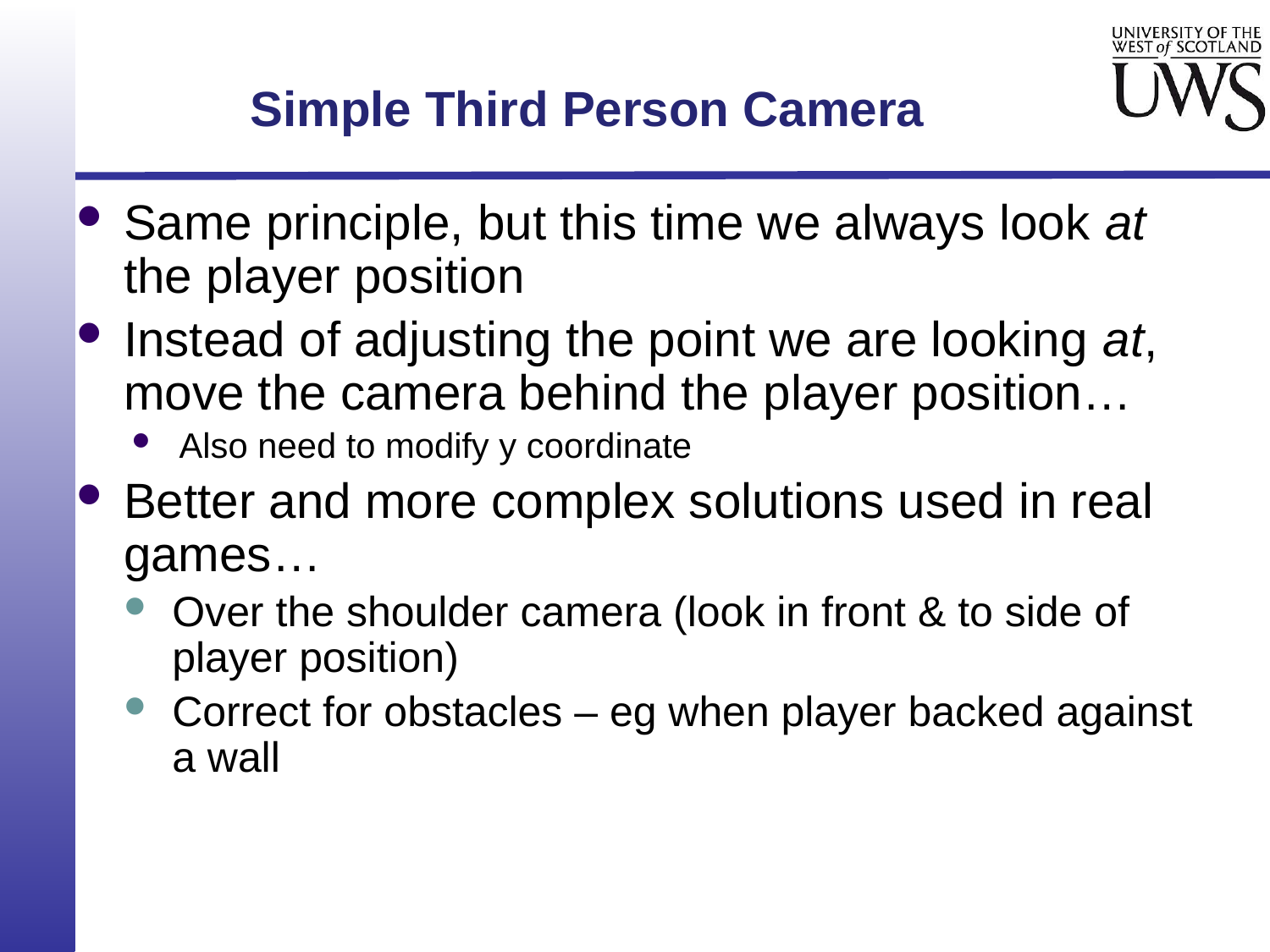

Simple Third Person Camera
Same principle, but this time we always look at the player position
Instead of adjusting the point we are looking at, move the camera behind the player position…
Also need to modify y coordinate
Better and more complex solutions used in real games…
Over the shoulder camera (look in front & to side of player position)
Correct for obstacles – eg when player backed against a wall